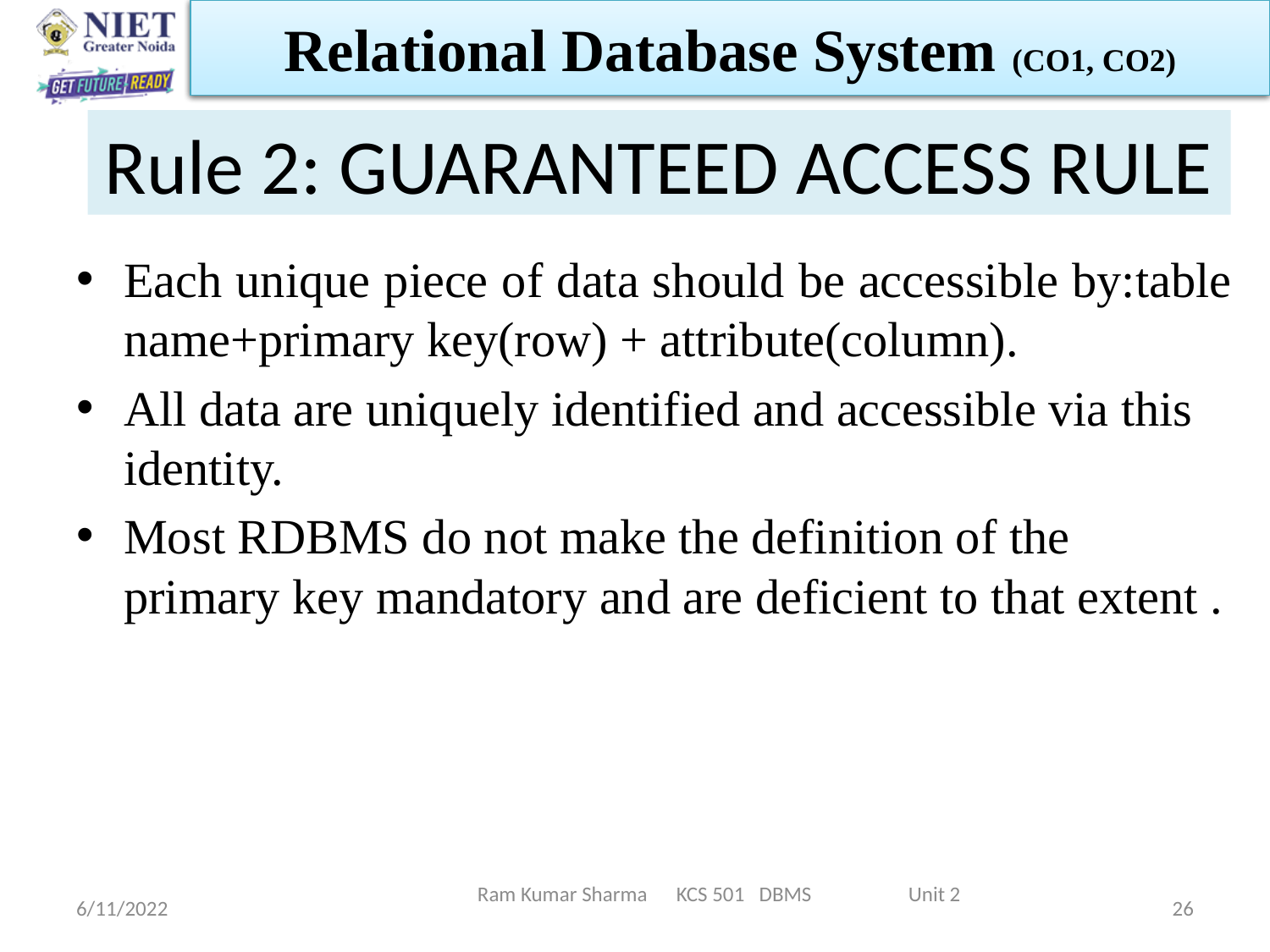

Relational Database System (CO1, CO2)
# Rule 2: GUARANTEED ACCESS RULE
Each unique piece of data should be accessible by:table name+primary key(row) + attribute(column).
All data are uniquely identified and accessible via this identity.
Most RDBMS do not make the definition of the primary key mandatory and are deficient to that extent .

Ram Kumar Sharma      KCS 501   DBMS                    Unit 2
6/11/2022
26